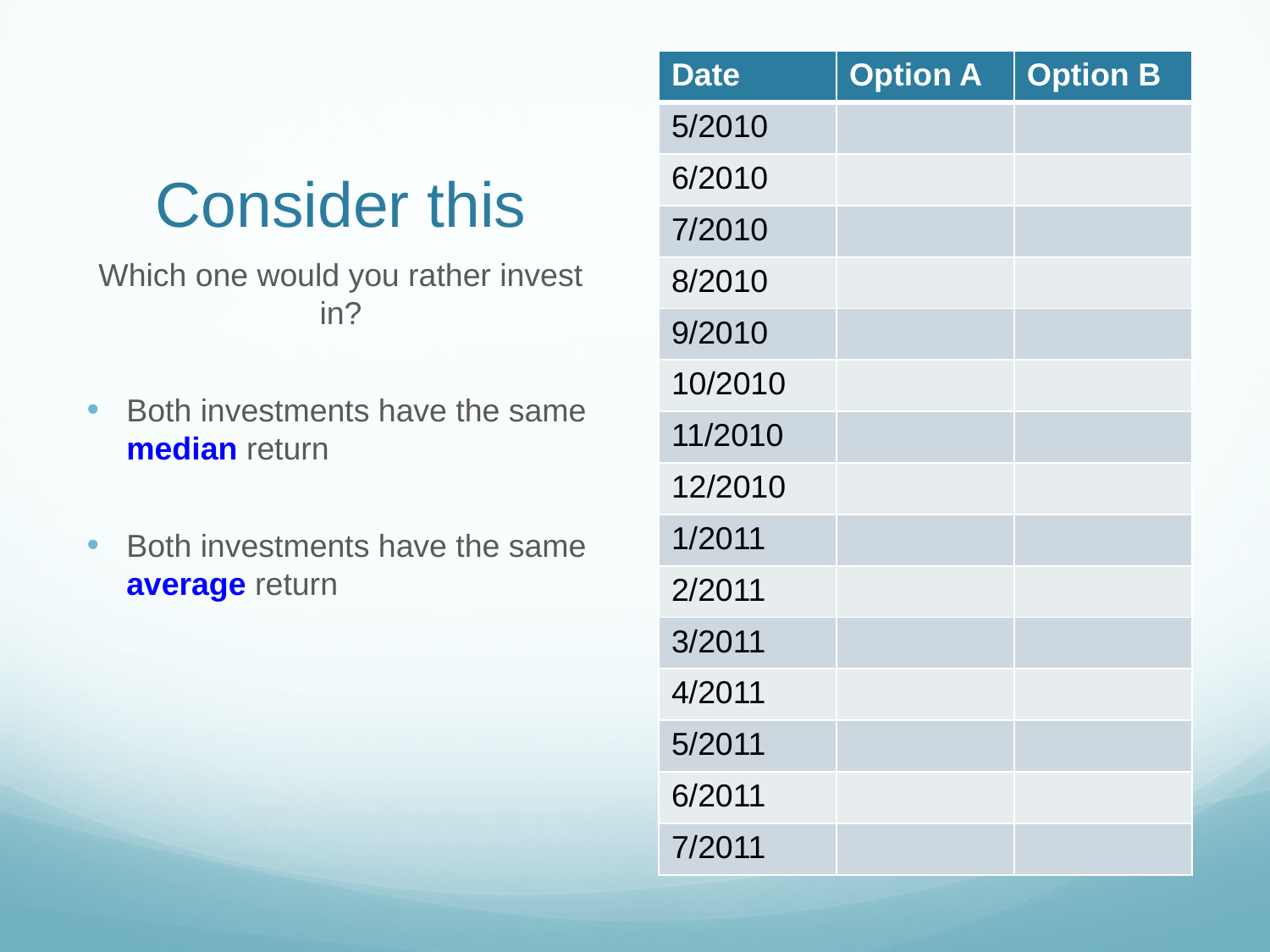

| Date | Option A | Option B |
| --- | --- | --- |
| 5/2010 |  |  |
| 6/2010 |  |  |
| 7/2010 |  |  |
| 8/2010 |  |  |
| 9/2010 |  |  |
| 10/2010 |  |  |
| 11/2010 |  |  |
| 12/2010 |  |  |
| 1/2011 |  |  |
| 2/2011 |  |  |
| 3/2011 |  |  |
| 4/2011 |  |  |
| 5/2011 |  |  |
| 6/2011 |  |  |
| 7/2011 |  |  |
# Consider this
Which one would you rather invest in?

Both investments have the same median return

Both investments have the same average return